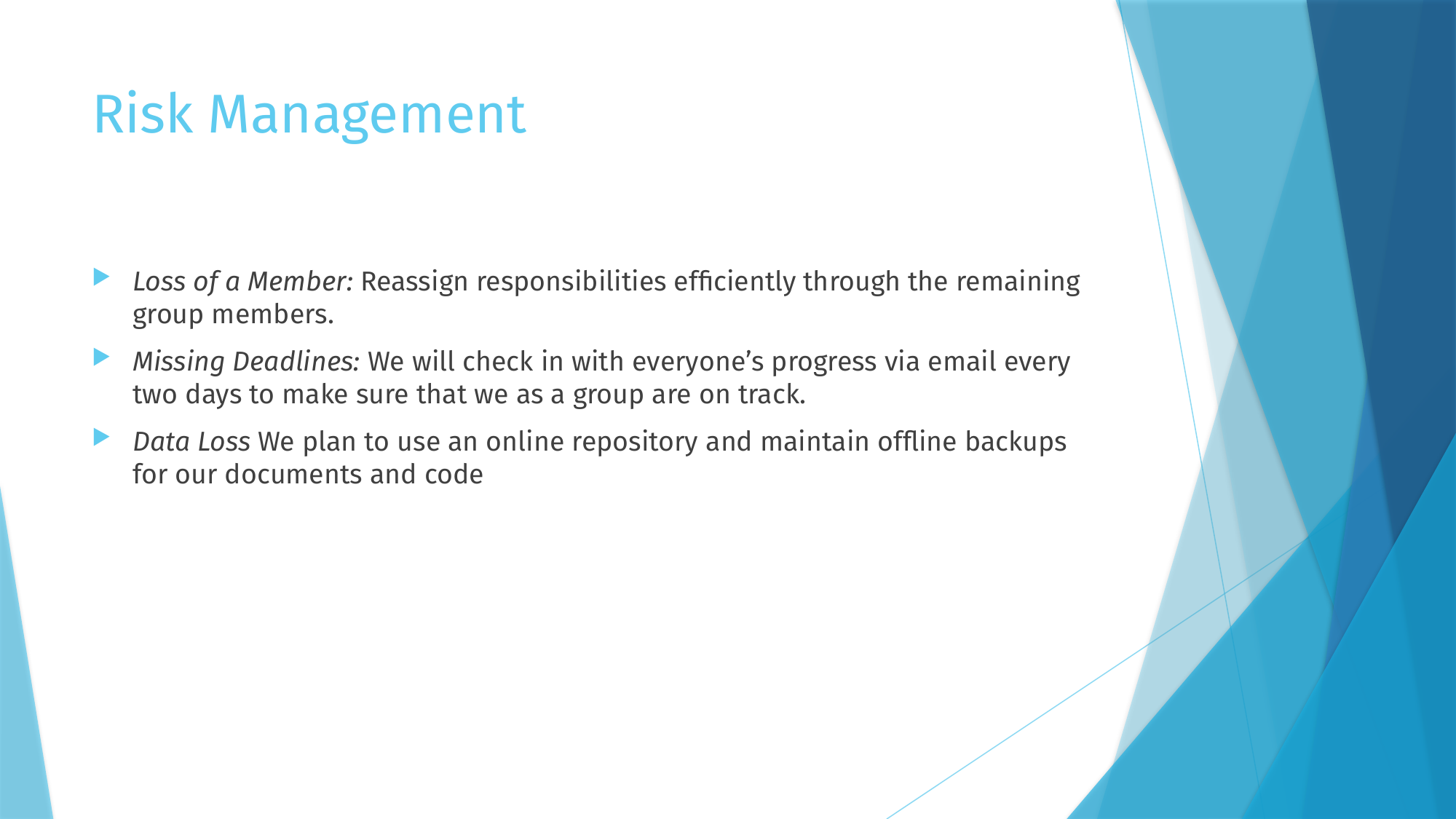

# Risk Management
Loss of a Member: Reassign responsibilities efficiently through the remaining group members.
Missing Deadlines: We will check in with everyone’s progress via email every two days to make sure that we as a group are on track.
Data Loss We plan to use an online repository and maintain offline backups for our documents and code